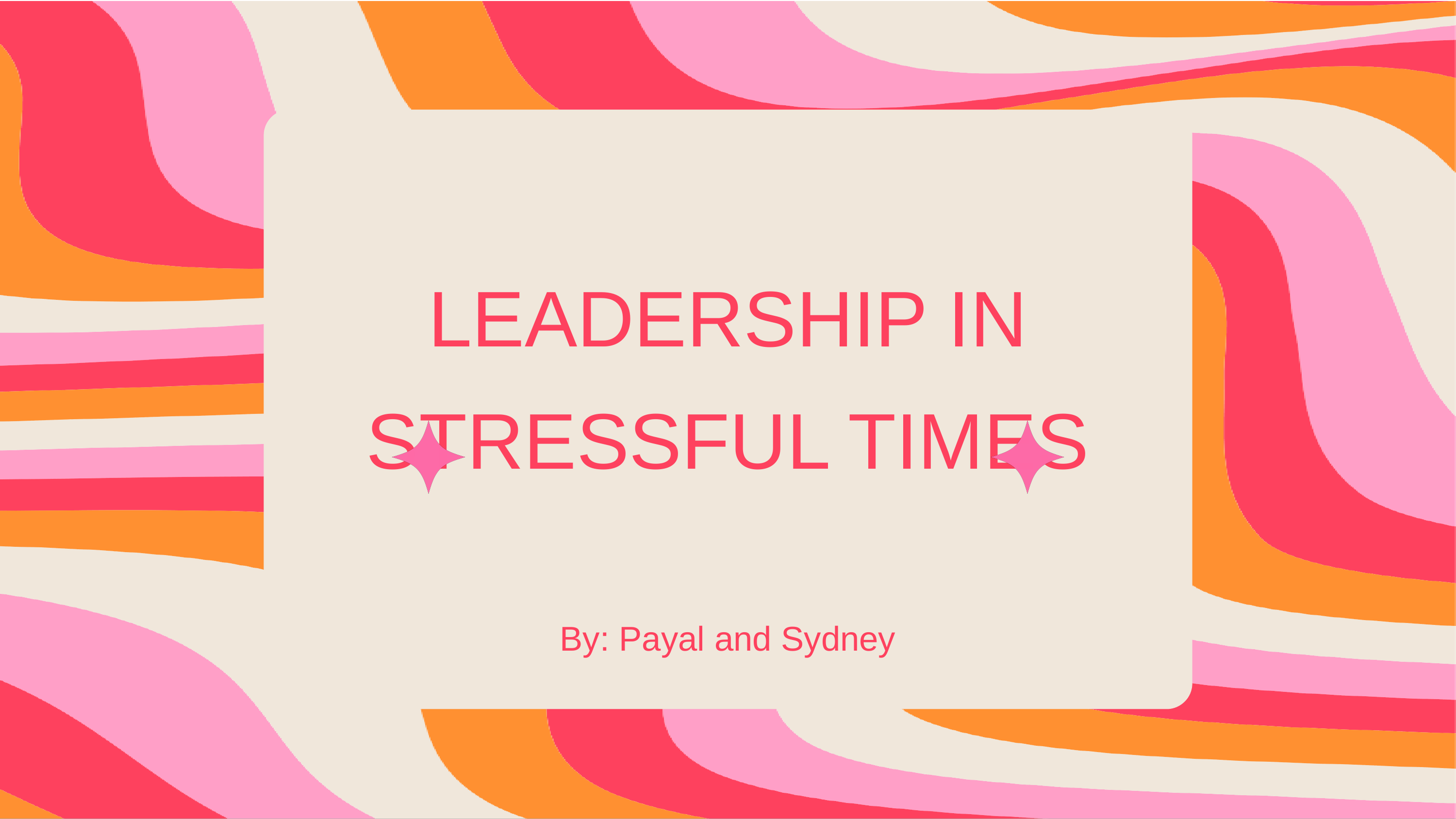

LEADERSHIP IN STRESSFUL TIMES
By: Payal and Sydney